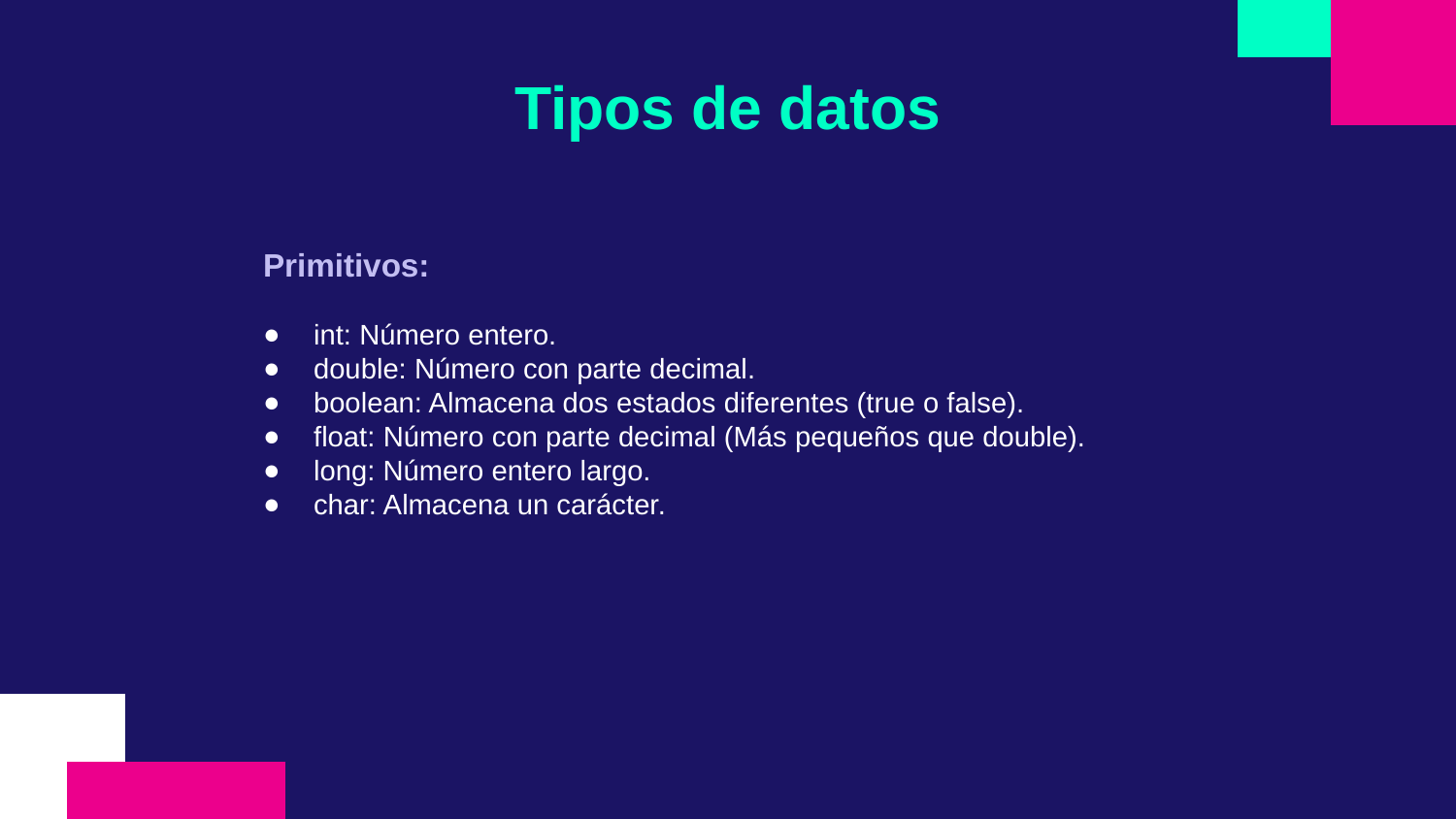

# Tipos de datos
Primitivos:

int: Número entero.
double: Número con parte decimal.
boolean: Almacena dos estados diferentes (true o false).
float: Número con parte decimal (Más pequeños que double).
long: Número entero largo.
char: Almacena un carácter.